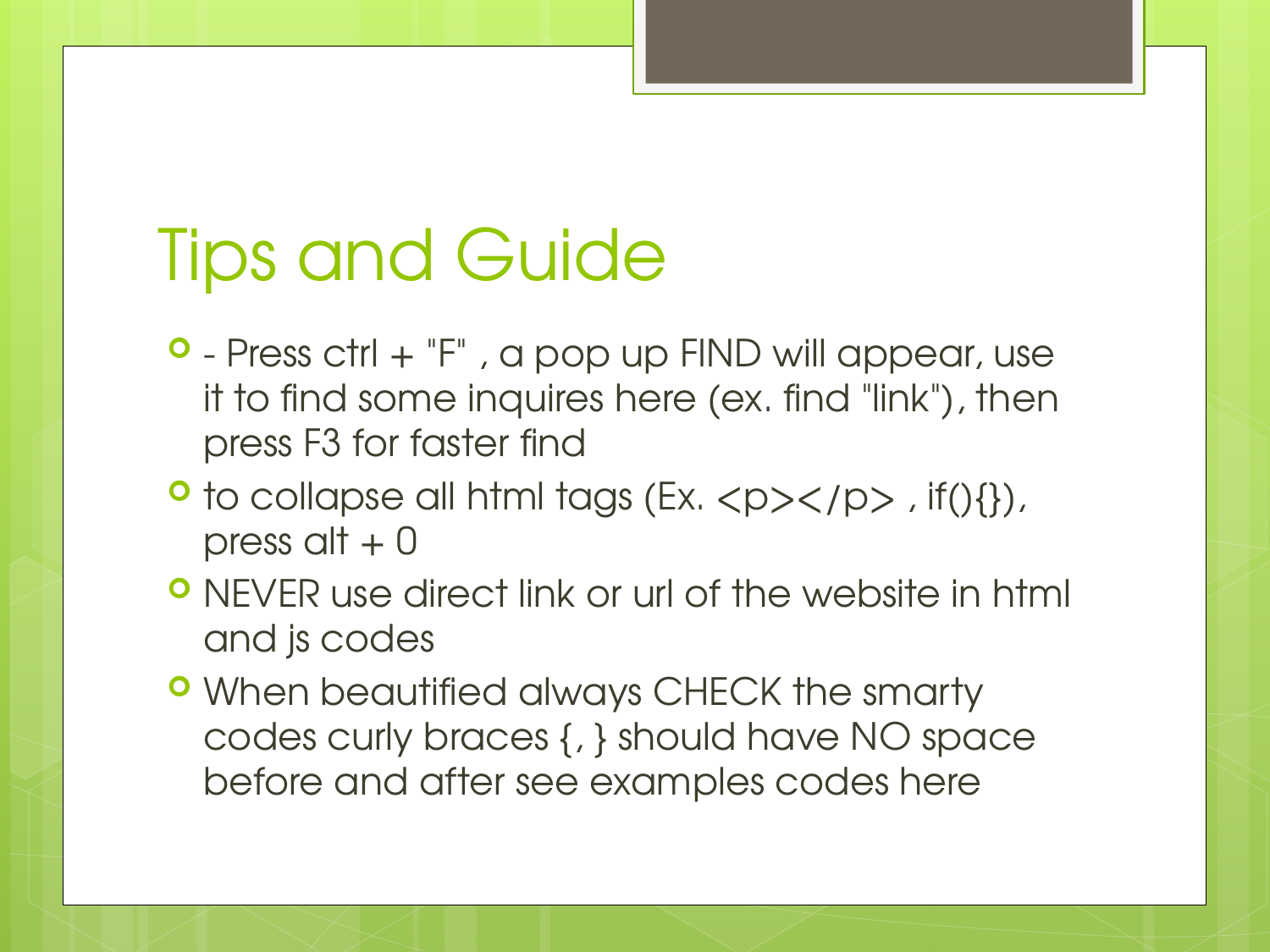

# Tips and Guide
- Press ctrl + "F" , a pop up FIND will appear, use it to find some inquires here (ex. find "link"), then press F3 for faster find
to collapse all html tags (Ex. <p></p> , if(){}), press alt + 0
NEVER use direct link or url of the website in html and js codes
When beautified always CHECK the smarty codes curly braces {, } should have NO space before and after see examples codes here